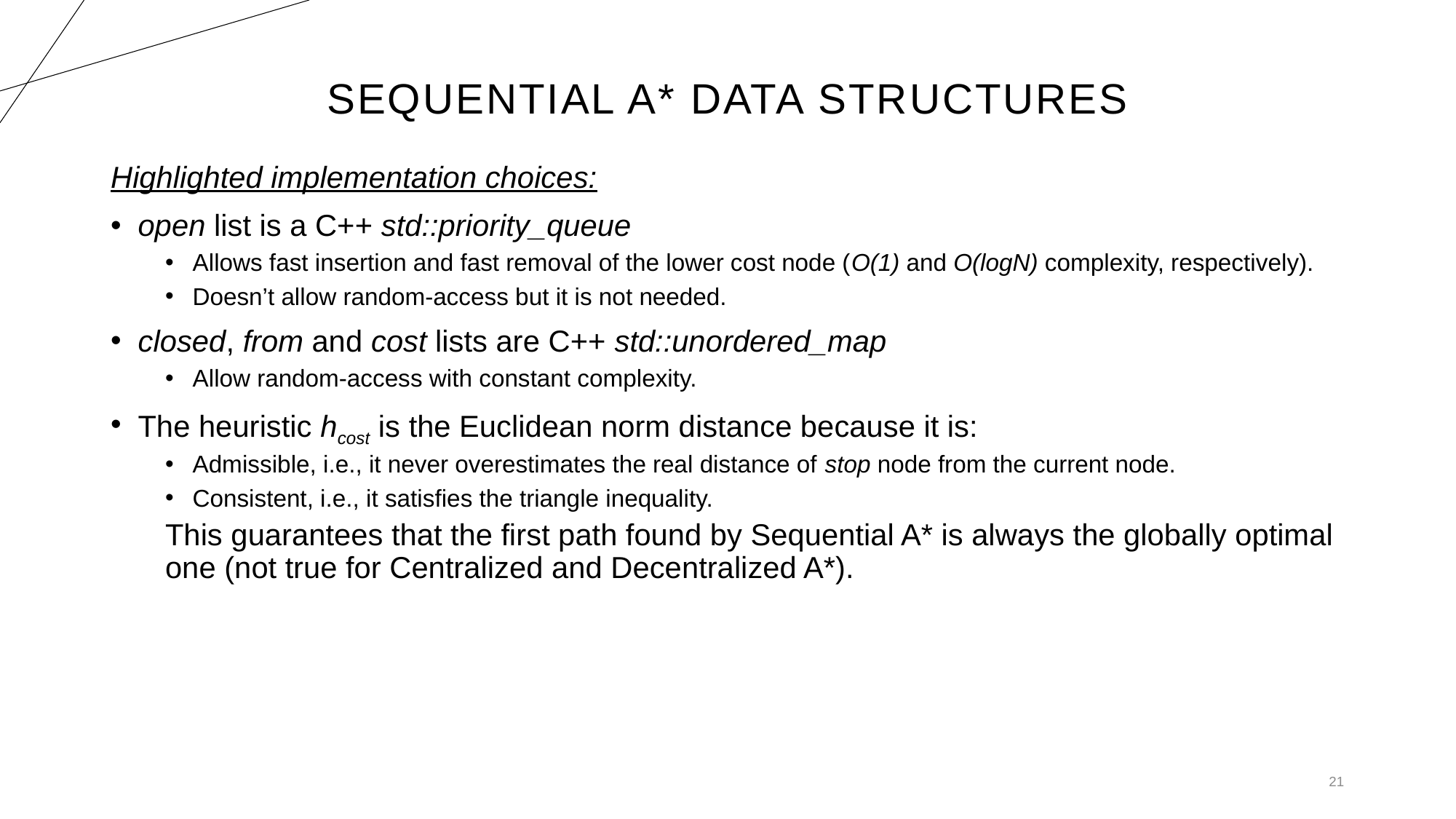

# Sequential A* data structures
Highlighted implementation choices:
open list is a C++ std::priority_queue
Allows fast insertion and fast removal of the lower cost node (O(1) and O(logN) complexity, respectively).
Doesn’t allow random-access but it is not needed.
closed, from and cost lists are C++ std::unordered_map
Allow random-access with constant complexity.
The heuristic hcost is the Euclidean norm distance because it is:
Admissible, i.e., it never overestimates the real distance of stop node from the current node.
Consistent, i.e., it satisfies the triangle inequality.
This guarantees that the first path found by Sequential A* is always the globally optimal one (not true for Centralized and Decentralized A*).
21